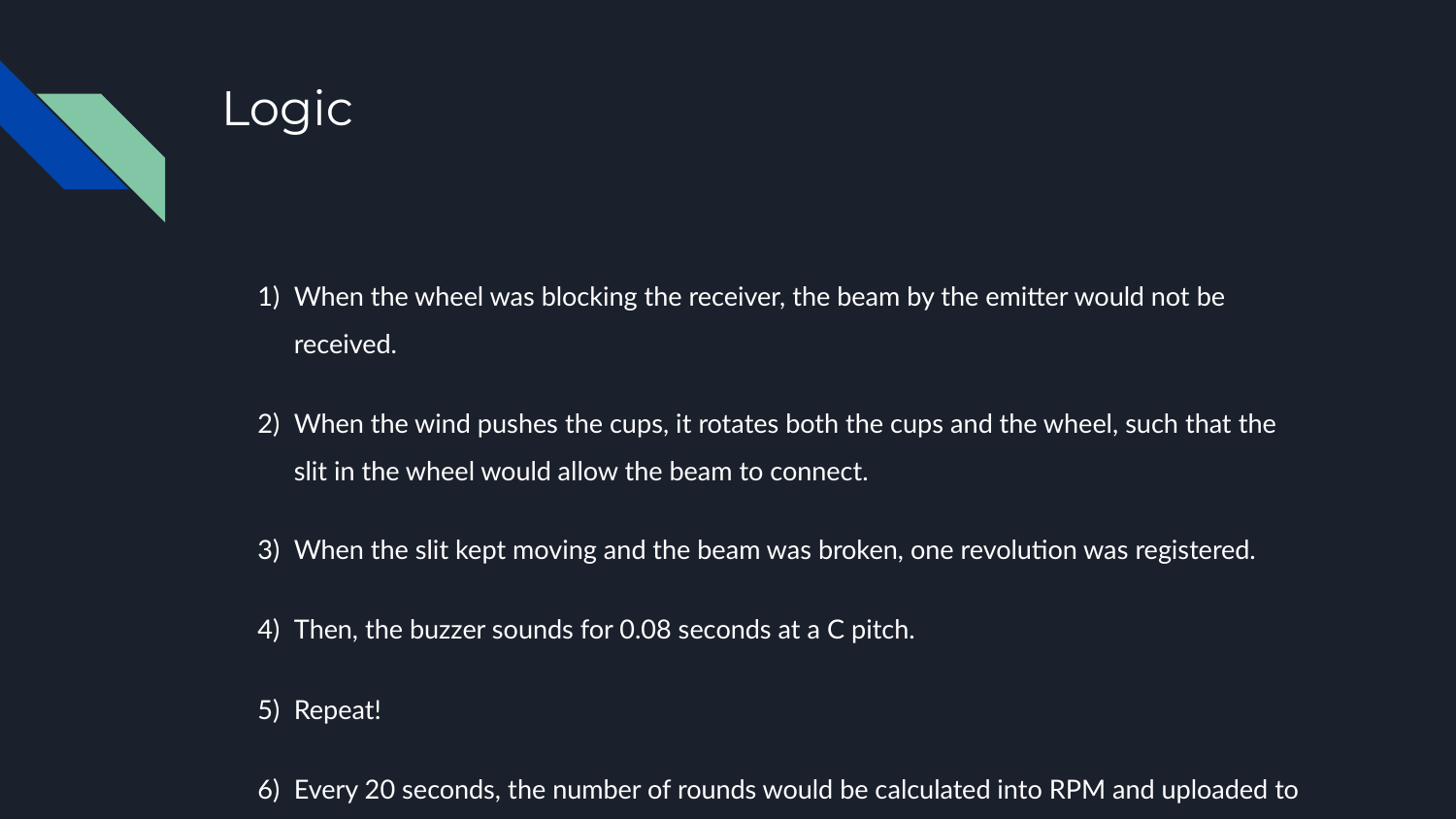

# Logic
When the wheel was blocking the receiver, the beam by the emitter would not be received.
When the wind pushes the cups, it rotates both the cups and the wheel, such that the slit in the wheel would allow the beam to connect.
When the slit kept moving and the beam was broken, one revolution was registered.
Then, the buzzer sounds for 0.08 seconds at a C pitch.
Repeat!
Every 20 seconds, the number of rounds would be calculated into RPM and uploaded to the server.